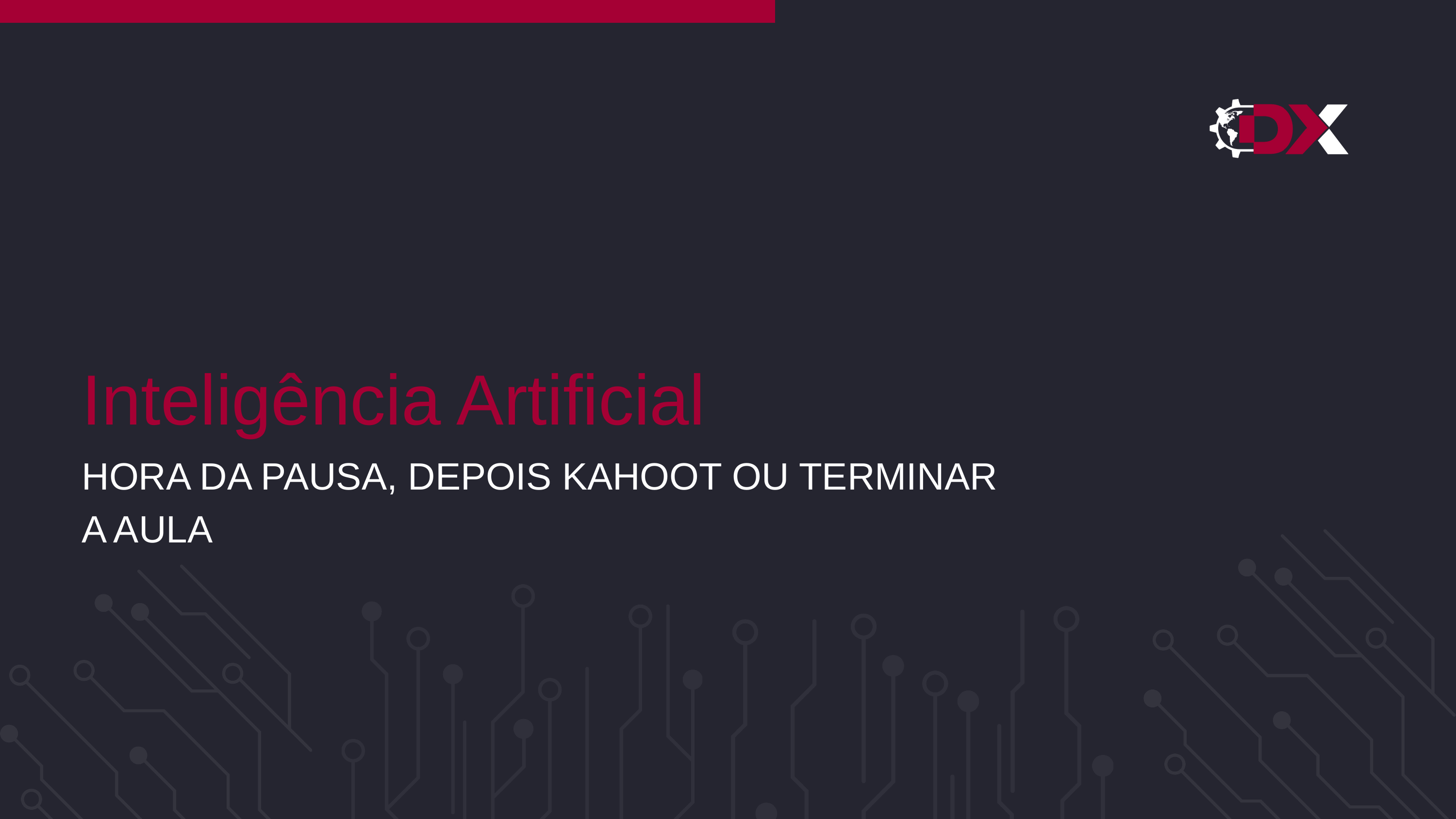

Inteligência Artificial
HORA DA PAUSA, DEPOIS KAHOOT OU TERMINAR A AULA